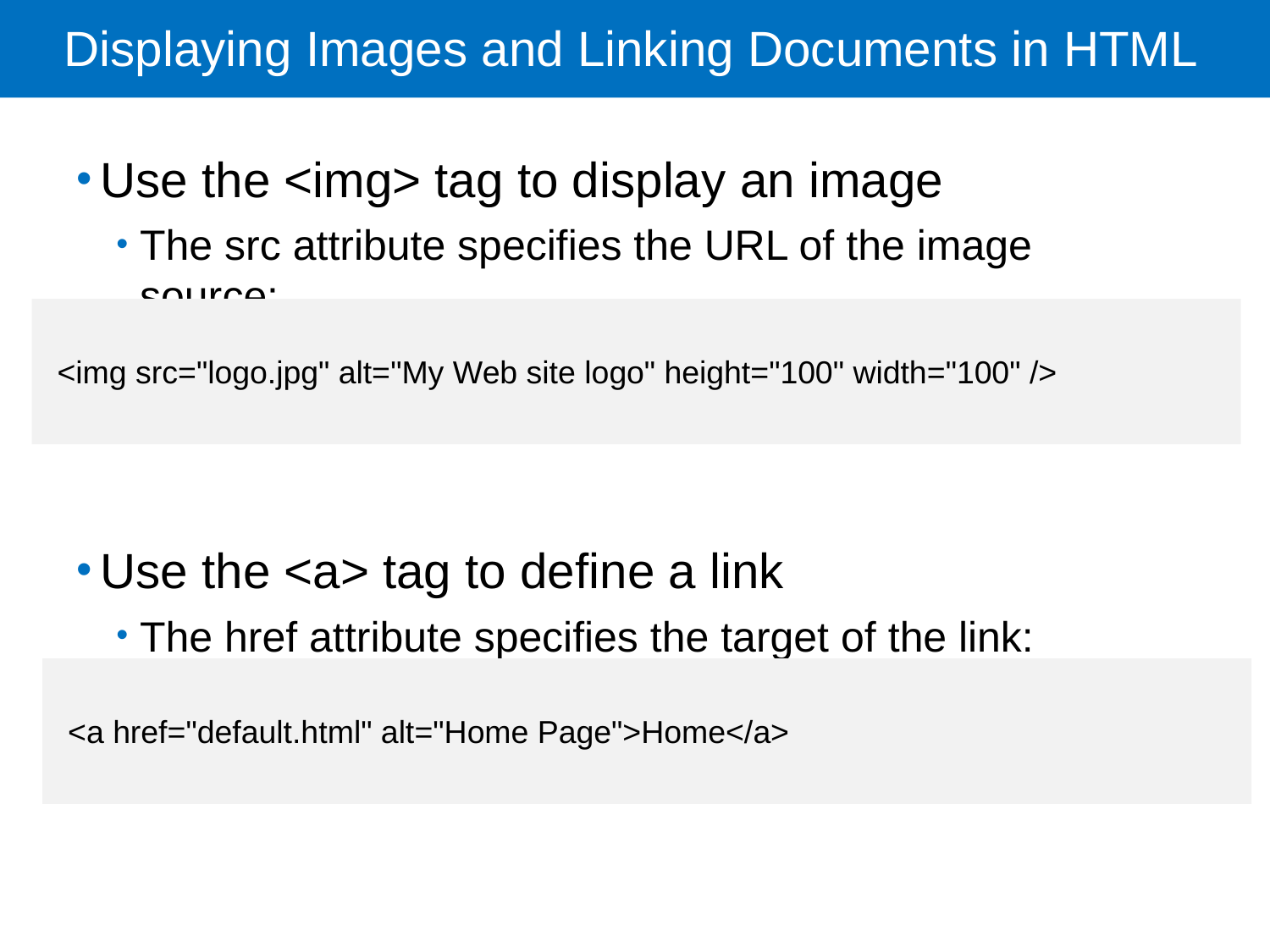

# Displaying Images and Linking Documents in HTML
Use the <img> tag to display an image
The src attribute specifies the URL of the image source:

Use the <a> tag to define a link
The href attribute specifies the target of the link:
<img src="logo.jpg" alt="My Web site logo" height="100" width="100" />
<a href="default.html" alt="Home Page">Home</a>